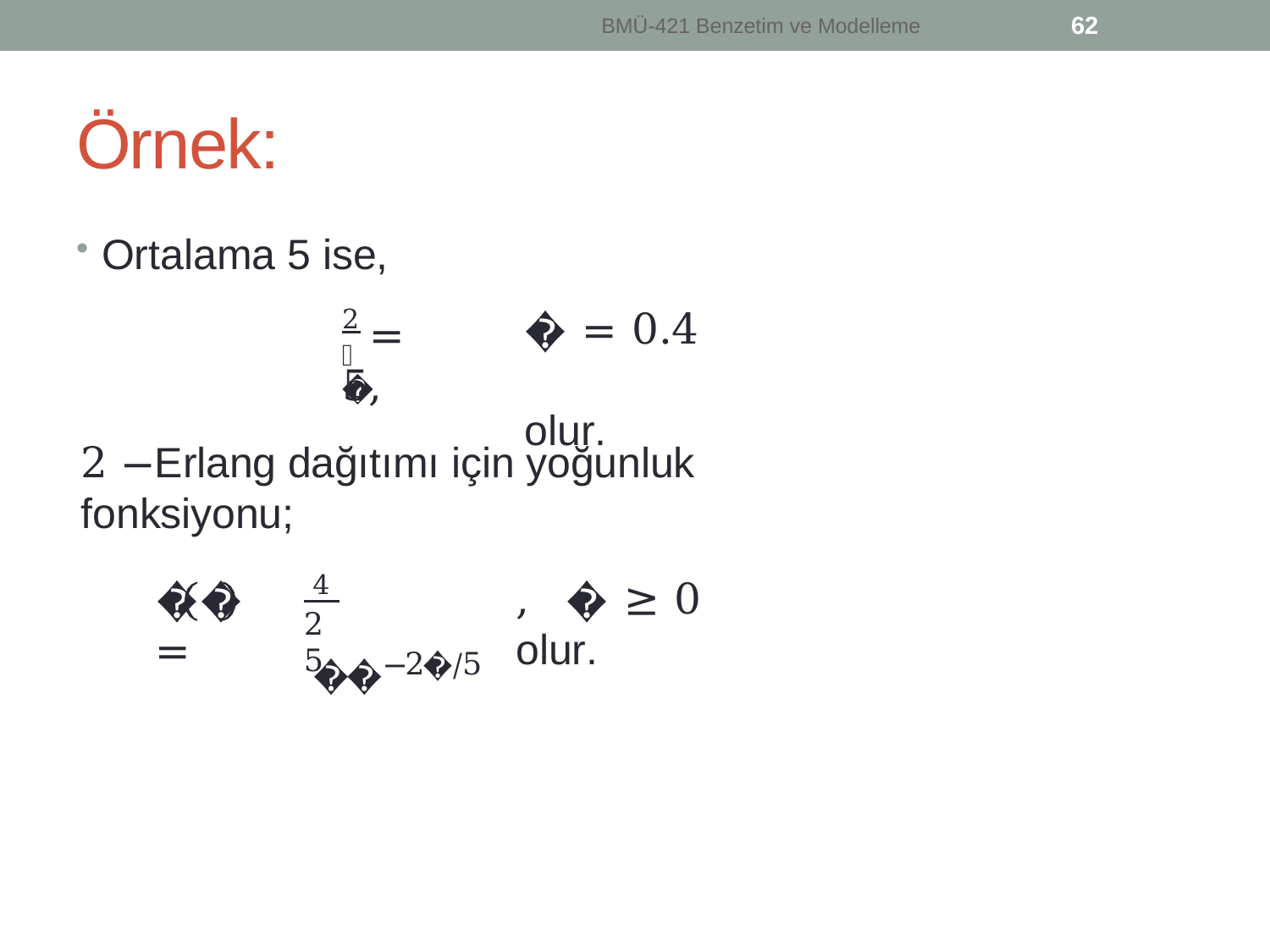

62
BMÜ-421 Benzetim ve Modelleme
Örnek:
Ortalama 5 ise,
2 = 5,
� = 0.4	olur.

𝜆
2 −Erlang dağıtımı için yoğunluk fonksiyonu;
4  ��−2�/5
�	�	=
,	� ≥ 0	olur.

25